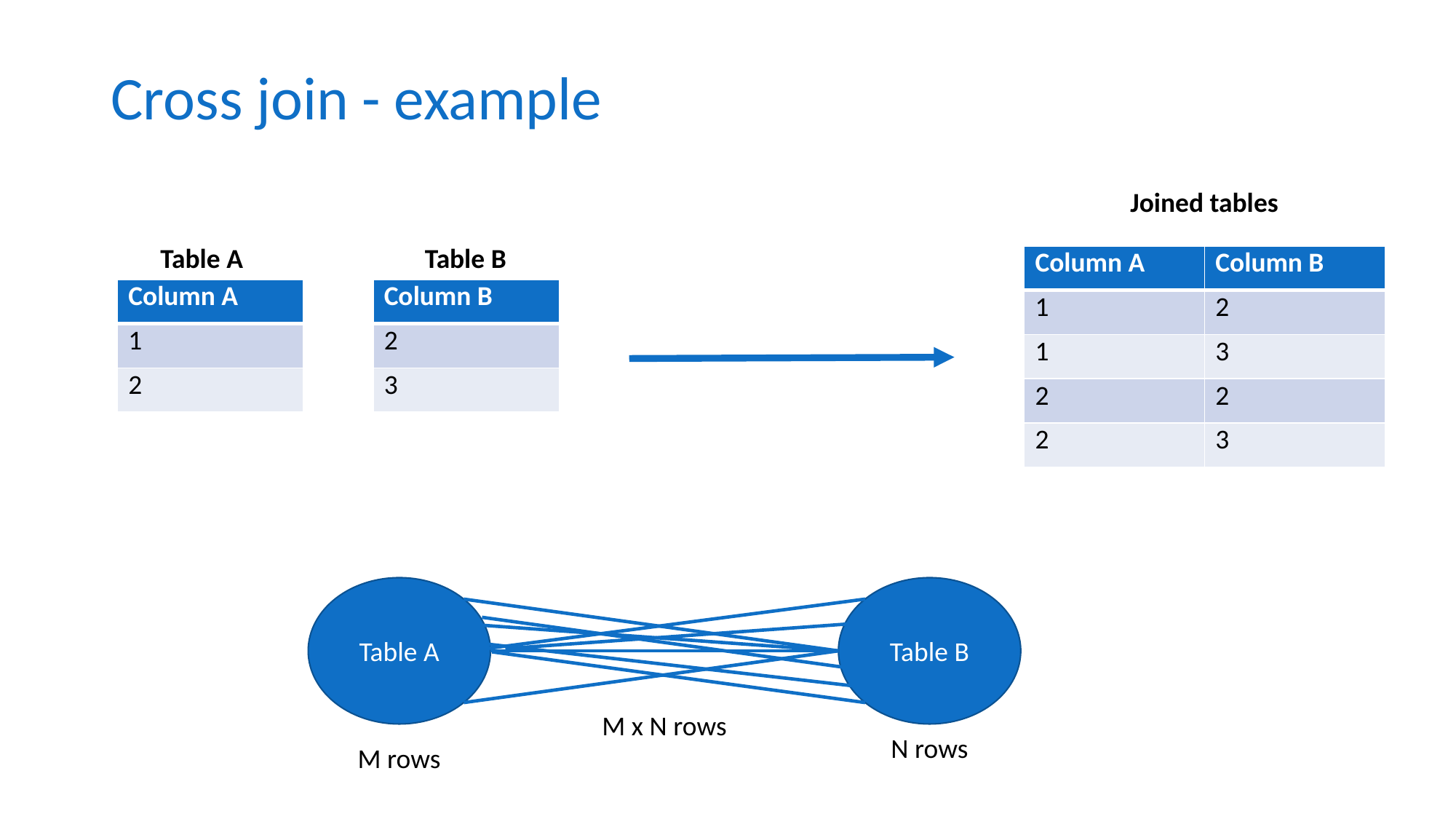

# Cross join - example
Joined tables
Table A
Table B
| Column A | Column B |
| --- | --- |
| 1 | 2 |
| 1 | 3 |
| 2 | 2 |
| 2 | 3 |
| Column A |
| --- |
| 1 |
| 2 |
| Column B |
| --- |
| 2 |
| 3 |
Table A
Table B
M x N rows
N rows
M rows